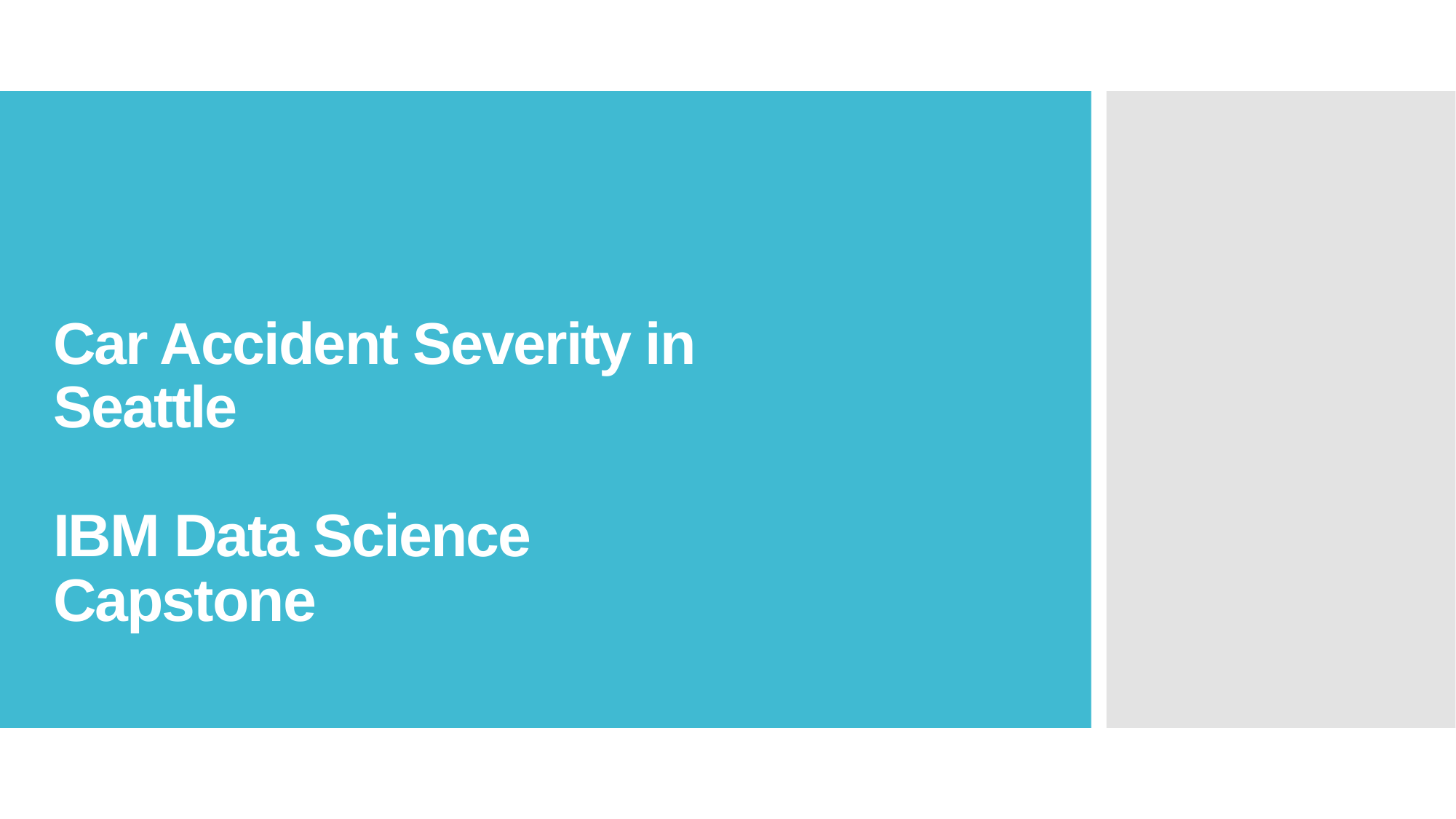

# Car Accident Severity in Seattle IBM Data Science Capstone